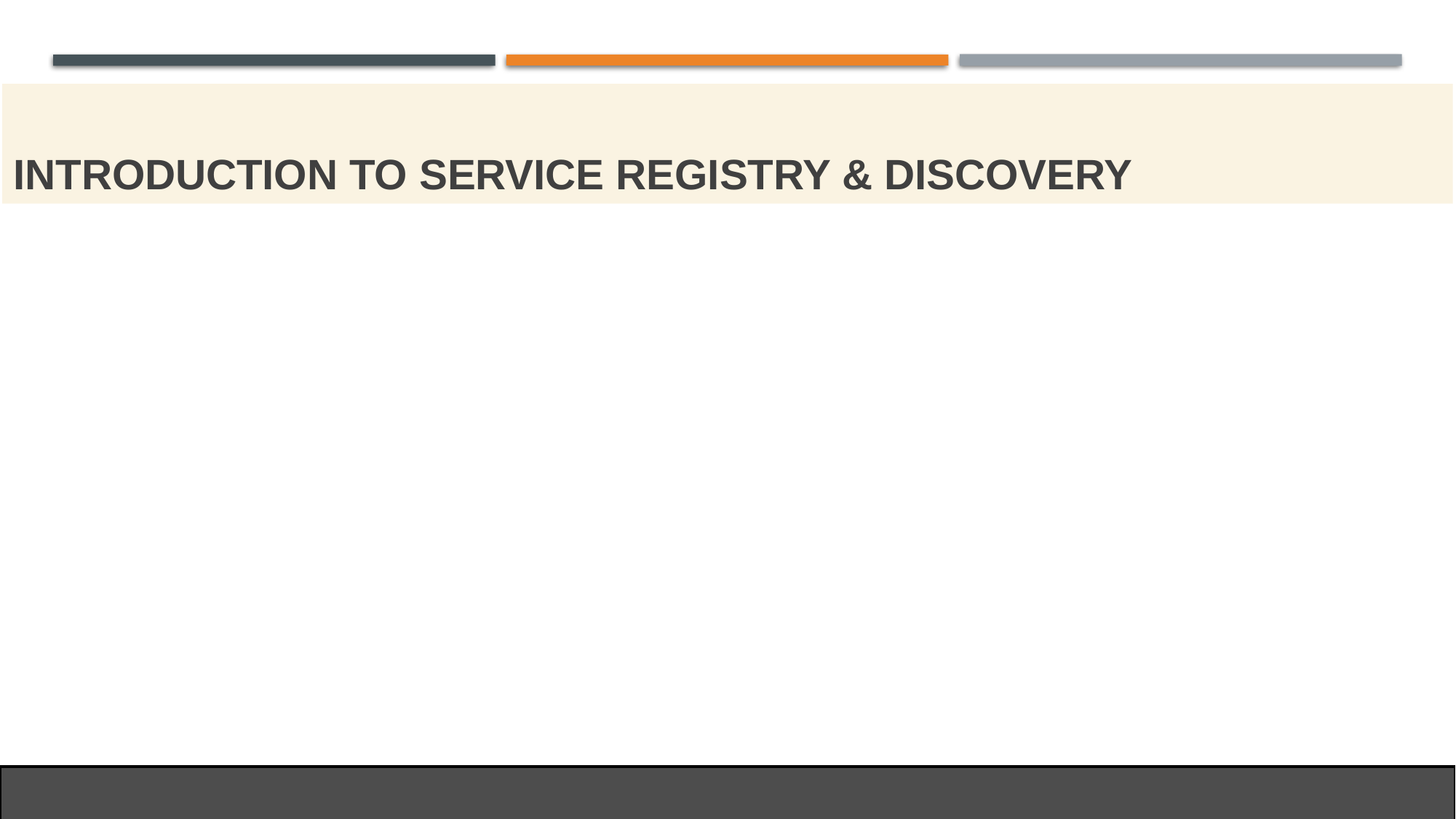

# Introduction to service registry & discovery